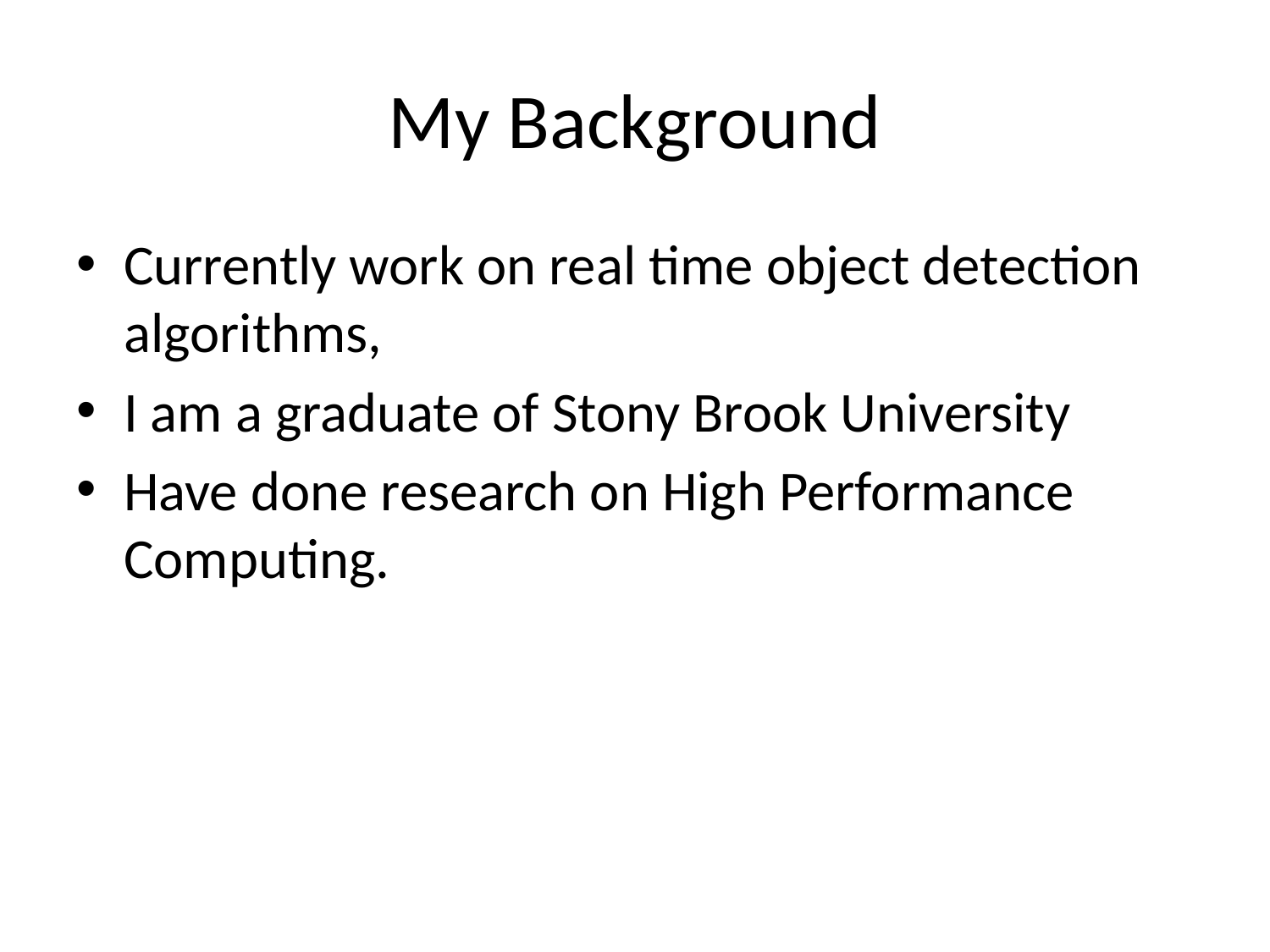

# My Background
Currently work on real time object detection algorithms,
I am a graduate of Stony Brook University
Have done research on High Performance Computing.